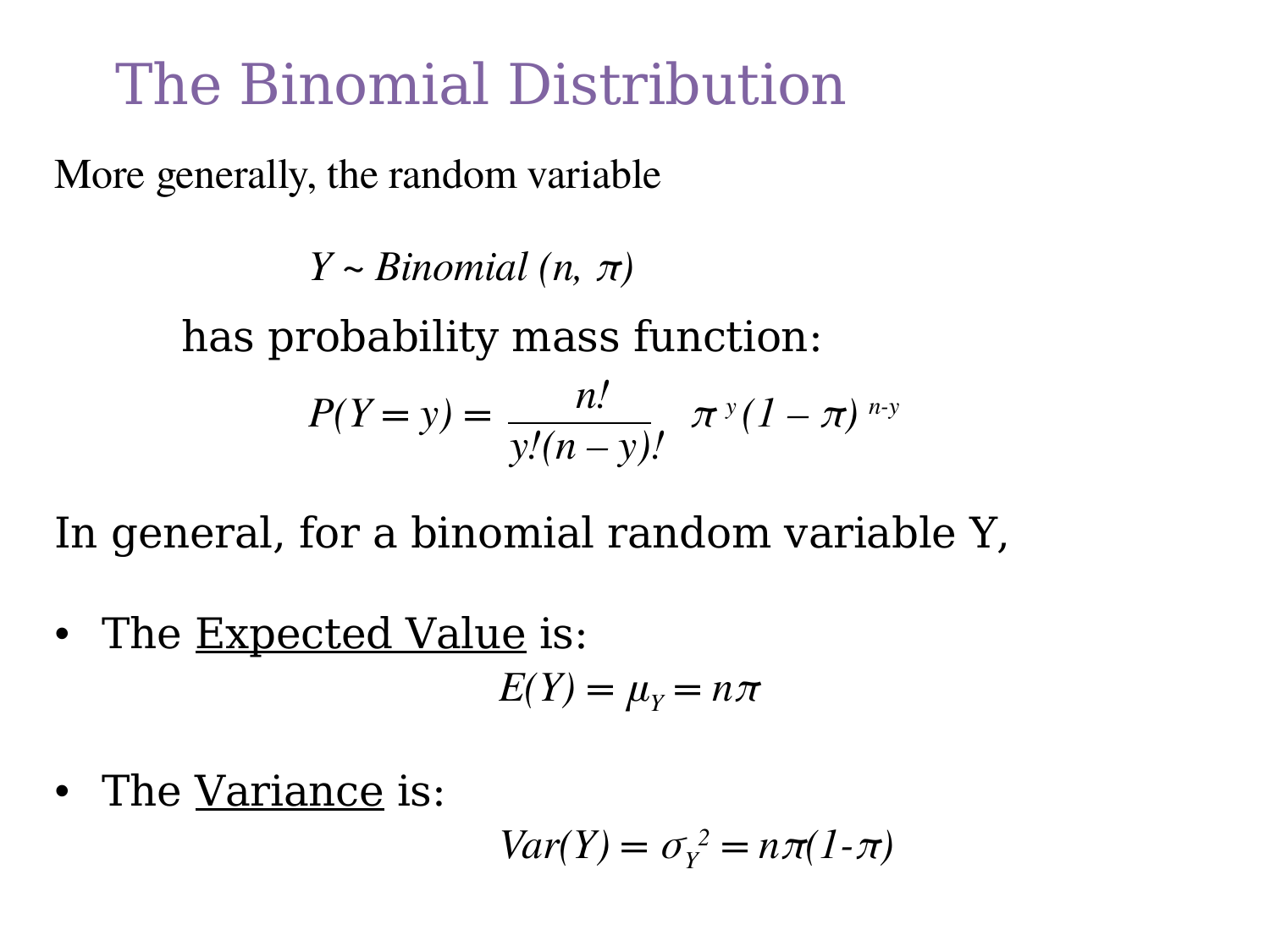

# The Binomial Distribution
More generally, the random variable

		Y ~ Binomial (n, π)

	has probability mass function:

 	P(Y = y) =  		π y (1 – π) n-y

In general, for a binomial random variable Y,

The Expected Value is:
			E(Y) = μY = nπ

The Variance is:
		Var(Y) = σY2 = nπ(1-π)

  n!
y!(n – y)!
13